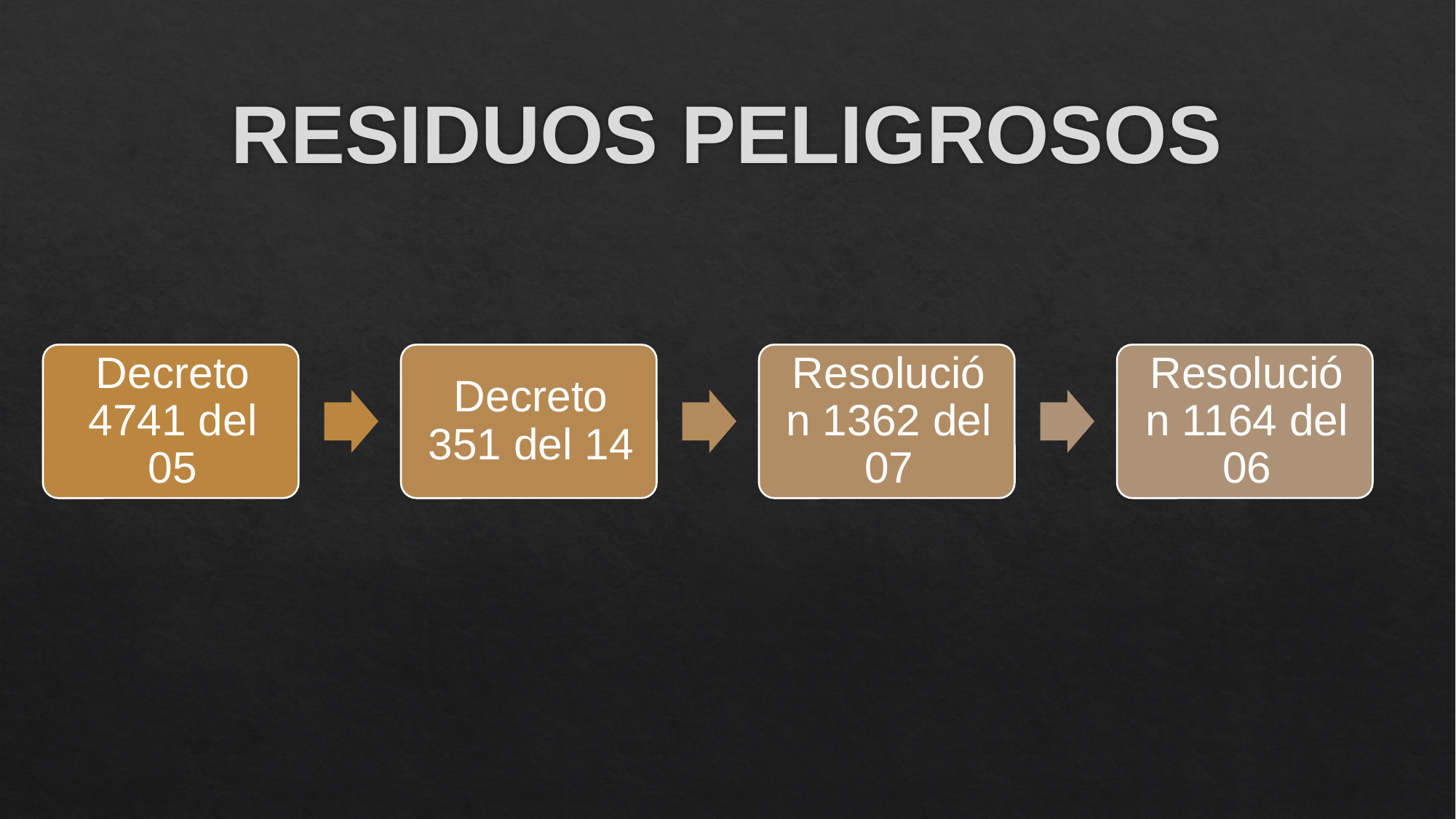

Decreto 4741 del 05

Decreto 351 del 14

Resolución 1362 del 07

Resolución 1164 del 06
# RESIDUOS PELIGROSOS